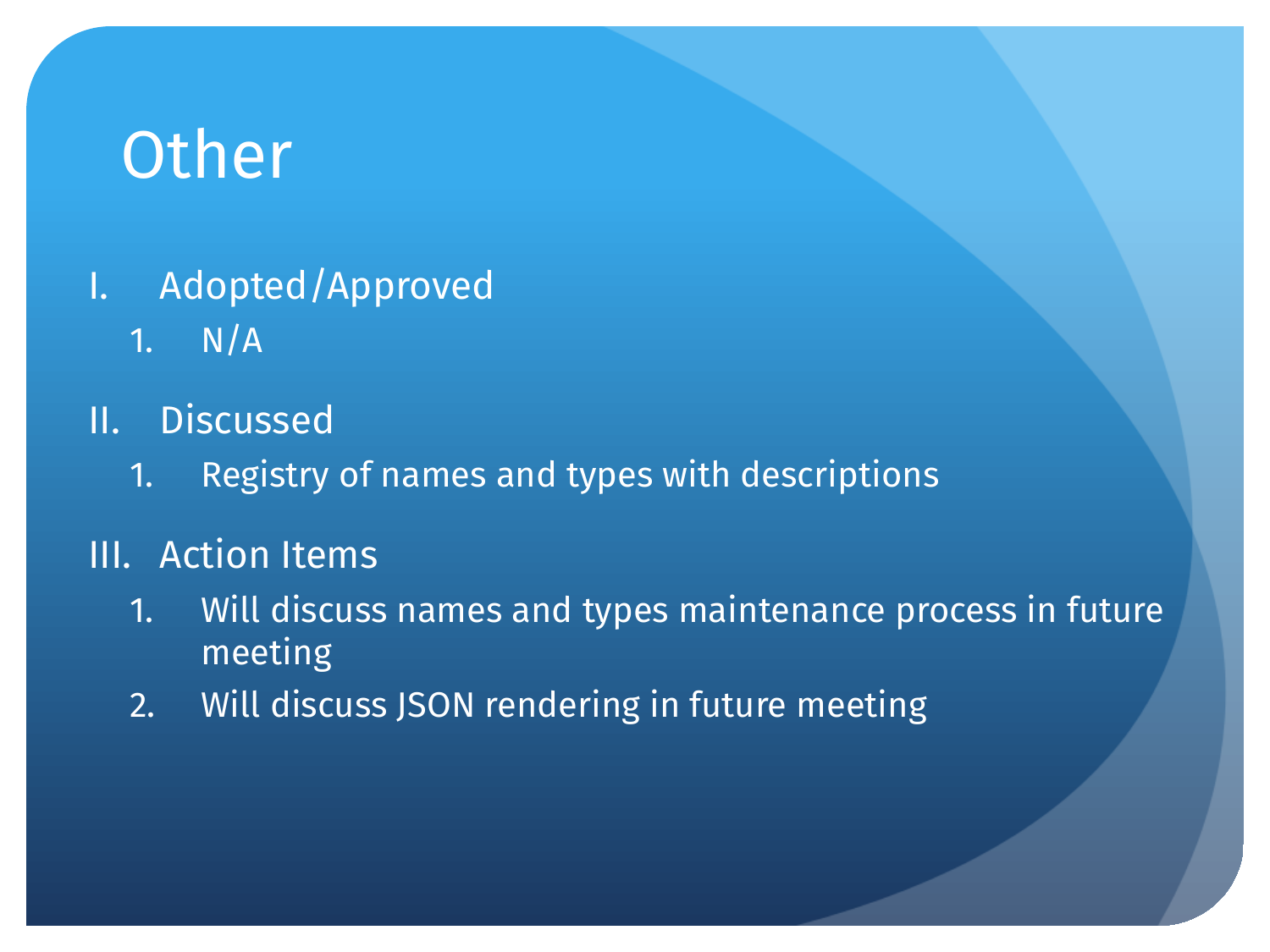

# Other
Adopted/Approved
N/A
Discussed
Registry of names and types with descriptions
Action Items
Will discuss names and types maintenance process in future meeting
Will discuss JSON rendering in future meeting